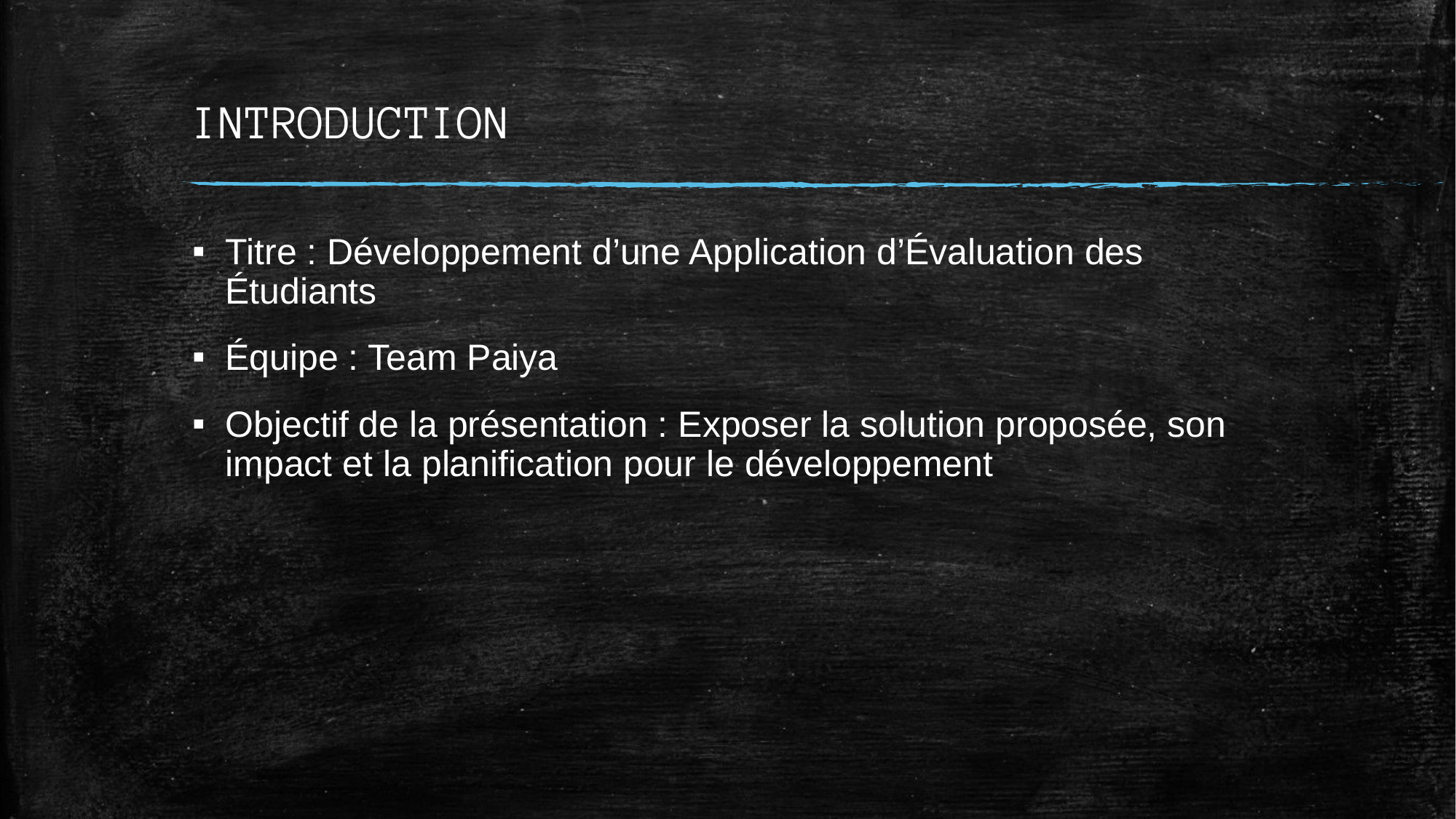

# INTRODUCTION
Titre : Développement d’une Application d’Évaluation des Étudiants
Équipe : Team Paiya
Objectif de la présentation : Exposer la solution proposée, son impact et la planification pour le développement